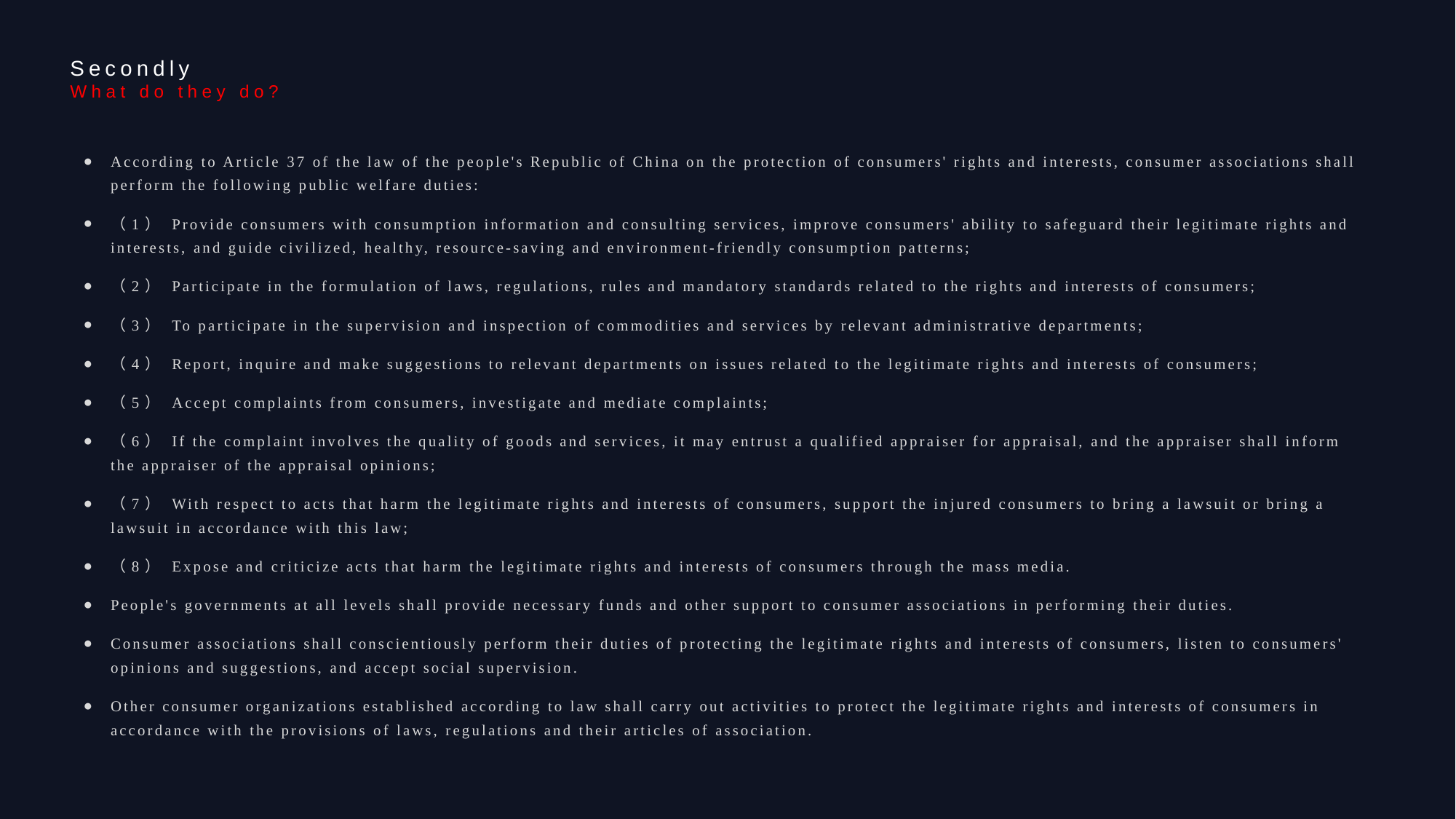

# Secondly What do they do?
According to Article 37 of the law of the people's Republic of China on the protection of consumers' rights and interests, consumer associations shall perform the following public welfare duties:
（1） Provide consumers with consumption information and consulting services, improve consumers' ability to safeguard their legitimate rights and interests, and guide civilized, healthy, resource-saving and environment-friendly consumption patterns;
（2） Participate in the formulation of laws, regulations, rules and mandatory standards related to the rights and interests of consumers;
（3） To participate in the supervision and inspection of commodities and services by relevant administrative departments;
（4） Report, inquire and make suggestions to relevant departments on issues related to the legitimate rights and interests of consumers;
（5） Accept complaints from consumers, investigate and mediate complaints;
（6） If the complaint involves the quality of goods and services, it may entrust a qualified appraiser for appraisal, and the appraiser shall inform the appraiser of the appraisal opinions;
（7） With respect to acts that harm the legitimate rights and interests of consumers, support the injured consumers to bring a lawsuit or bring a lawsuit in accordance with this law;
（8） Expose and criticize acts that harm the legitimate rights and interests of consumers through the mass media.
People's governments at all levels shall provide necessary funds and other support to consumer associations in performing their duties.
Consumer associations shall conscientiously perform their duties of protecting the legitimate rights and interests of consumers, listen to consumers' opinions and suggestions, and accept social supervision.
Other consumer organizations established according to law shall carry out activities to protect the legitimate rights and interests of consumers in accordance with the provisions of laws, regulations and their articles of association.